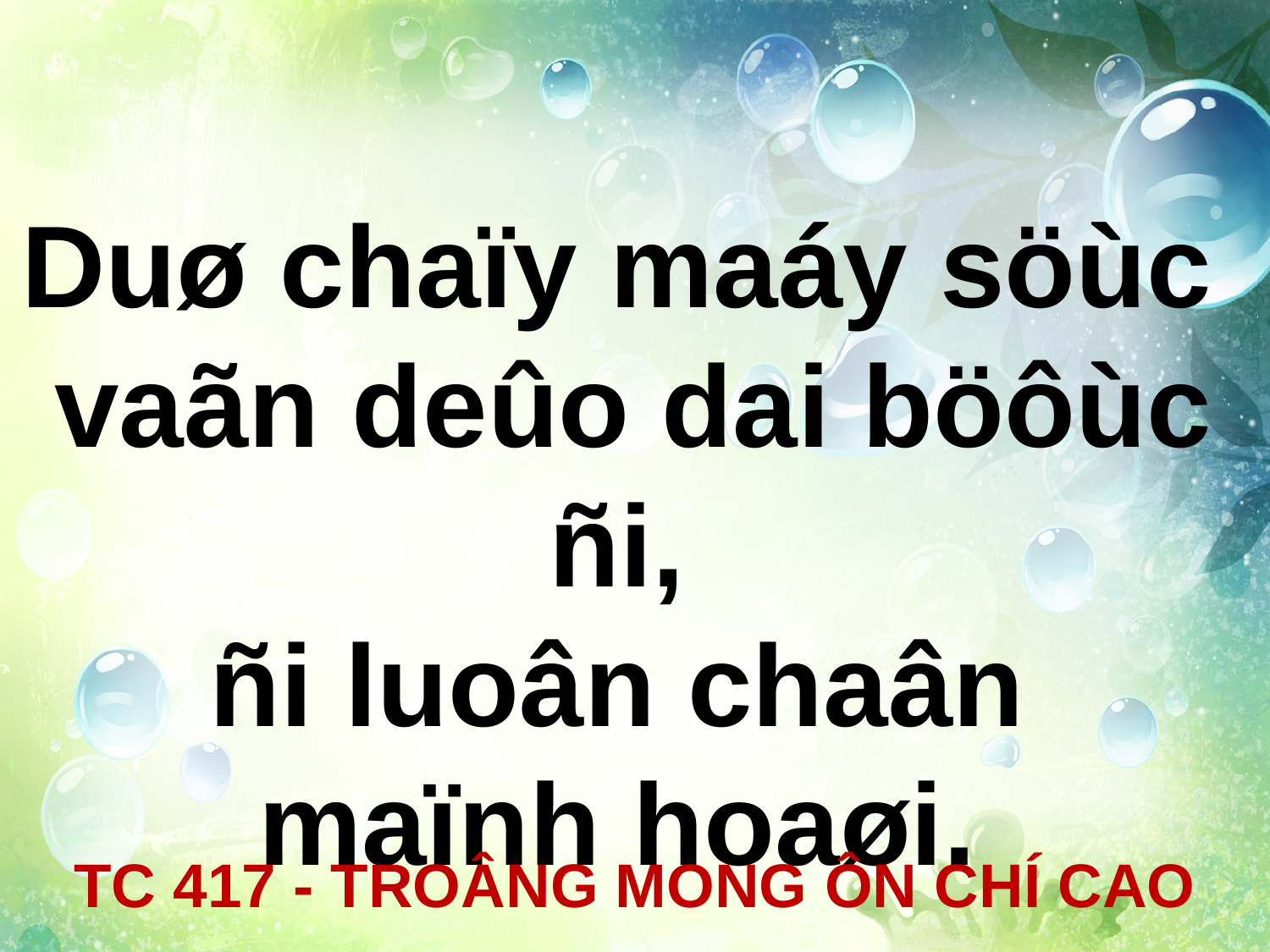

Duø chaïy maáy söùc
vaãn deûo dai böôùc ñi,
ñi luoân chaân
maïnh hoaøi.
TC 417 - TROÂNG MONG ÔN CHÍ CAO